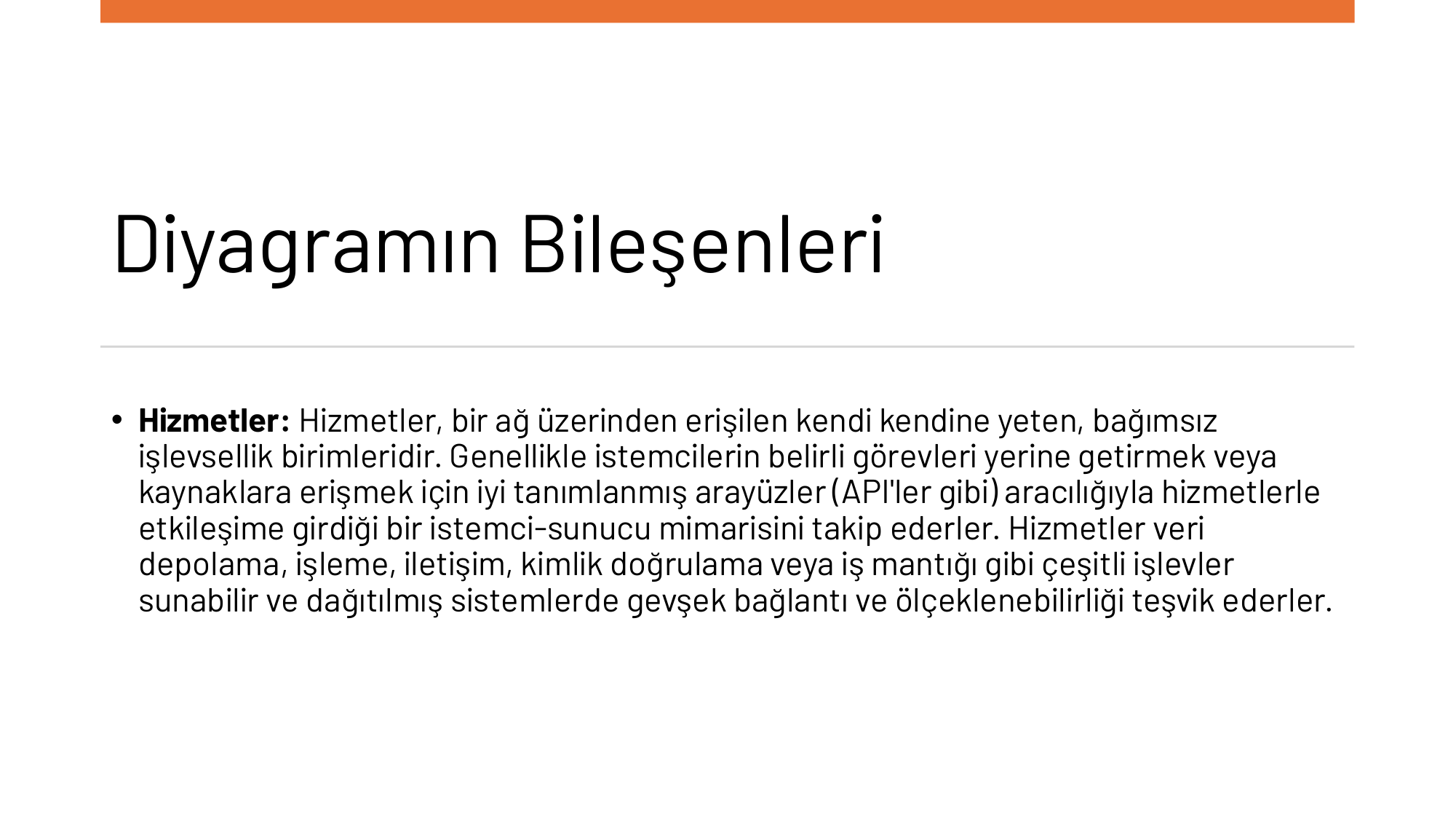

# Diyagramın Bileşenleri

Hizmetler: Hizmetler, bir ağ üzerinden erişilen kendi kendine yeten, bağımsız işlevsellik birimleridir. Genellikle istemcilerin belirli görevleri yerine getirmek veya kaynaklara erişmek için iyi tanımlanmış arayüzler (API'ler gibi) aracılığıyla hizmetlerle etkileşime girdiği bir istemci-sunucu mimarisini takip ederler. Hizmetler veri depolama, işleme, iletişim, kimlik doğrulama veya iş mantığı gibi çeşitli işlevler sunabilir ve dağıtılmış sistemlerde gevşek bağlantı ve ölçeklenebilirliği teşvik ederler.